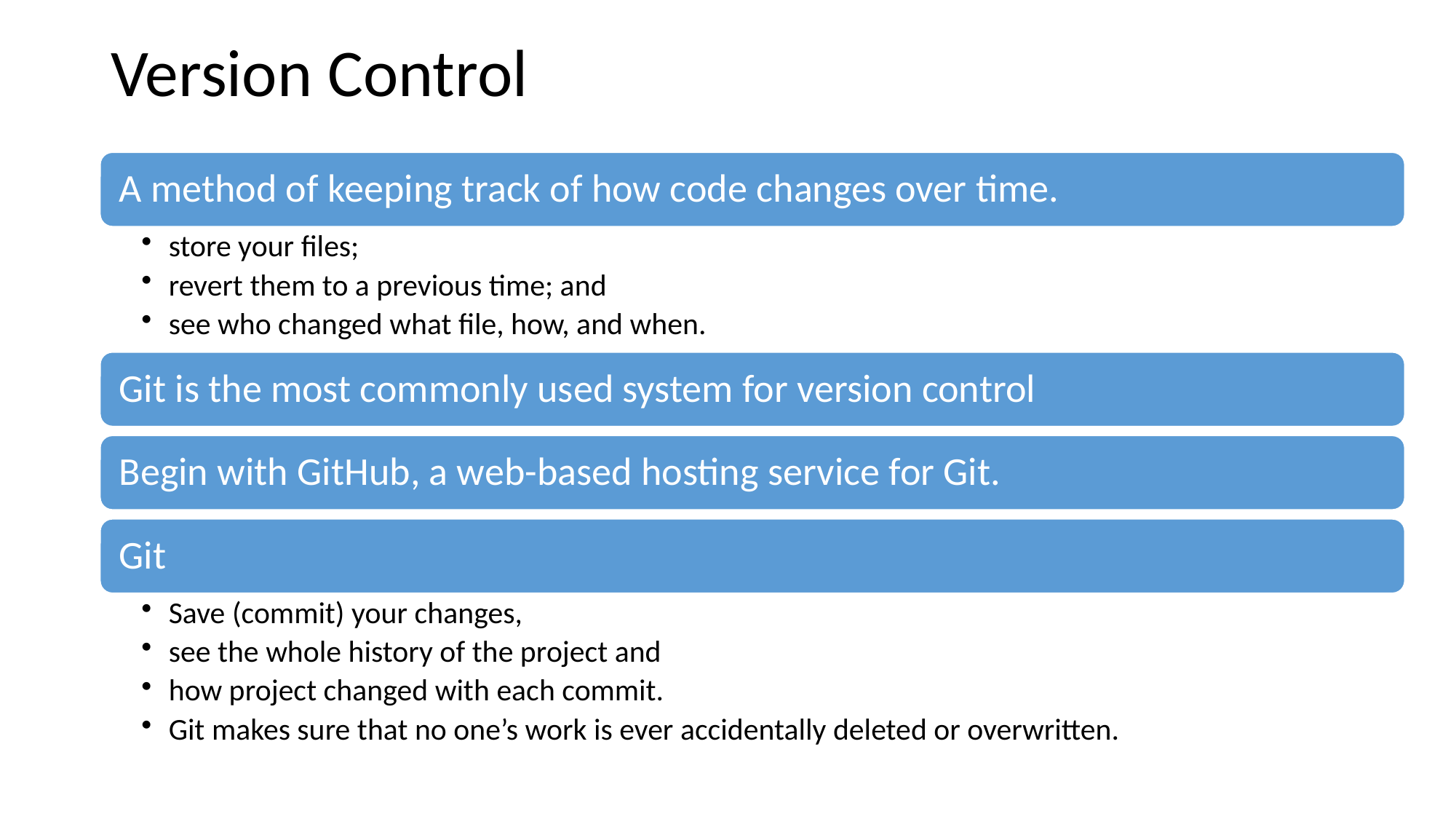

# Version Control
A method of keeping track of how code changes over time.
store your files;
revert them to a previous time; and
see who changed what file, how, and when.
Git is the most commonly used system for version control
Begin with GitHub, a web-based hosting service for Git.
Git
Save (commit) your changes,
see the whole history of the project and
how project changed with each commit.
Git makes sure that no one’s work is ever accidentally deleted or overwritten.